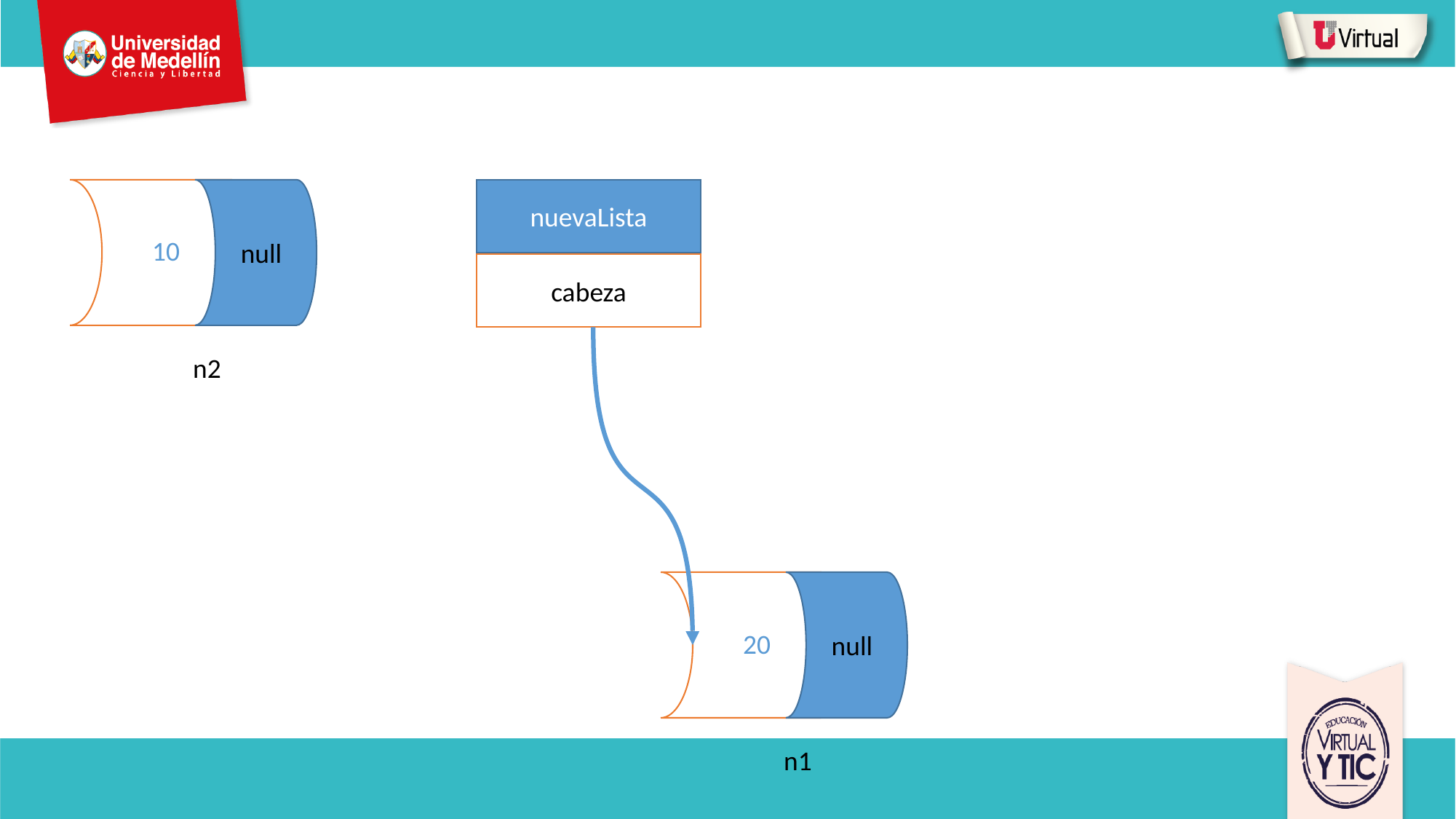

nuevaLista
cabeza
10
null
n2

20
null
n1